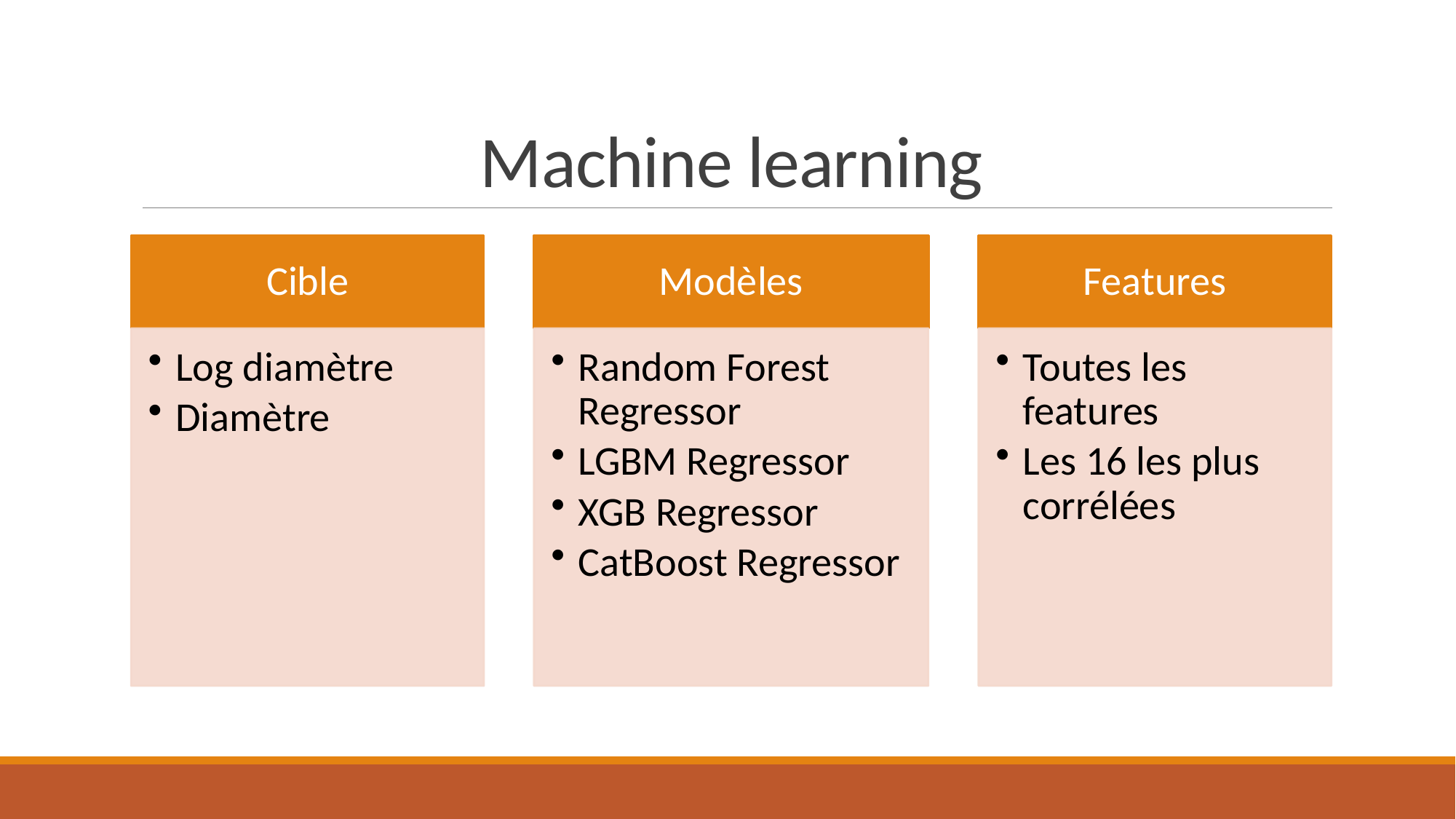

# Machine learning
Cible
Log diamètre
Diamètre
Modèles
Random Forest Regressor
LGBM Regressor
XGB Regressor
CatBoost Regressor
Features
Toutes les features
Les 16 les plus corrélées